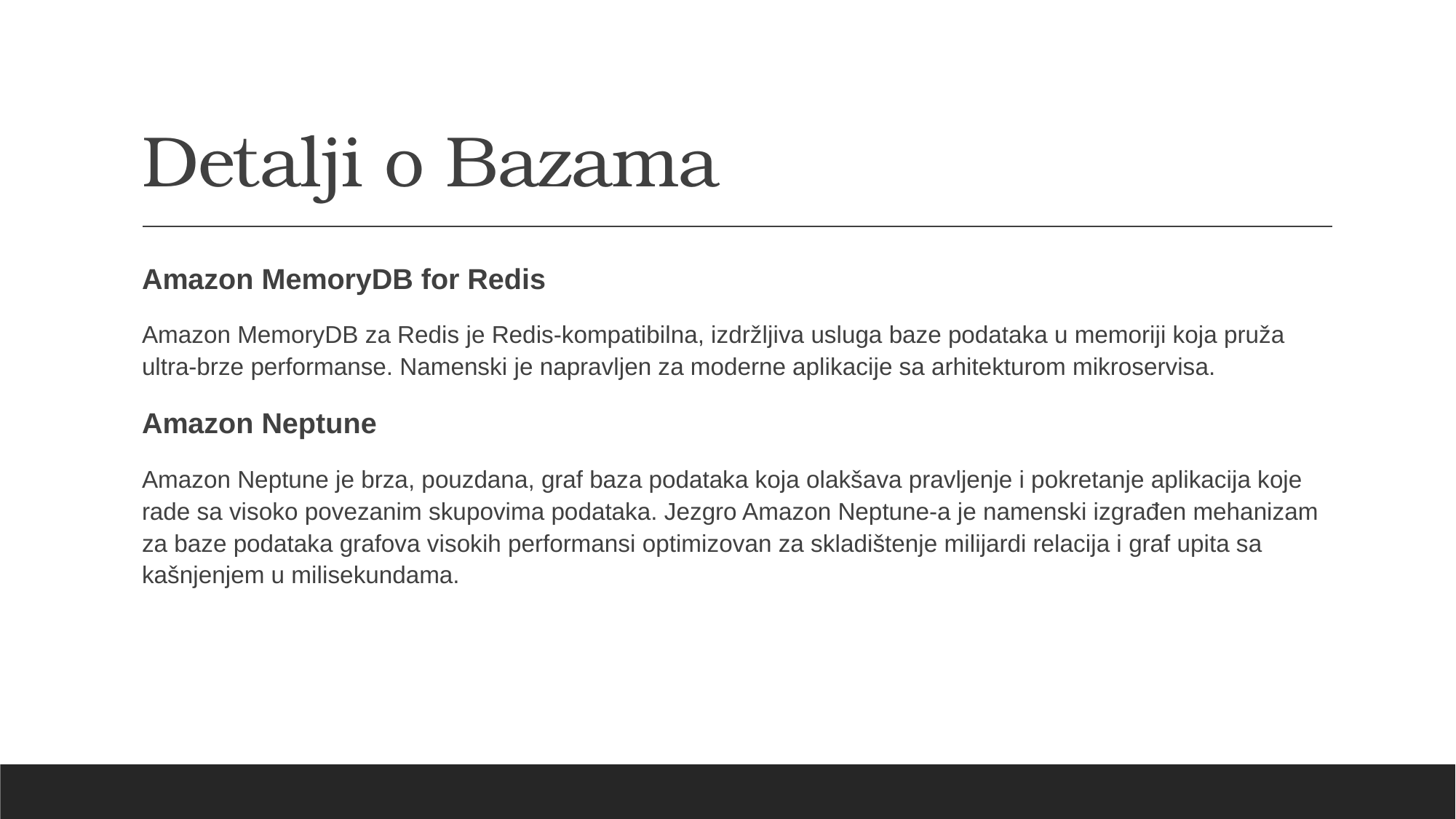

# Detalji o Bazama
Amazon MemoryDB for Redis
Amazon MemoryDB za Redis je Redis-kompatibilna, izdržljiva usluga baze podataka u memoriji koja pruža ultra-brze performanse. Namenski je napravljen za moderne aplikacije sa arhitekturom mikroservisa.
Amazon Neptune
Amazon Neptune je brza, pouzdana, graf baza podataka koja olakšava pravljenje i pokretanje aplikacija koje rade sa visoko povezanim skupovima podataka. Jezgro Amazon Neptune-a je namenski izgrađen mehanizam za baze podataka grafova visokih performansi optimizovan za skladištenje milijardi relacija i graf upita sa kašnjenjem u milisekundama.